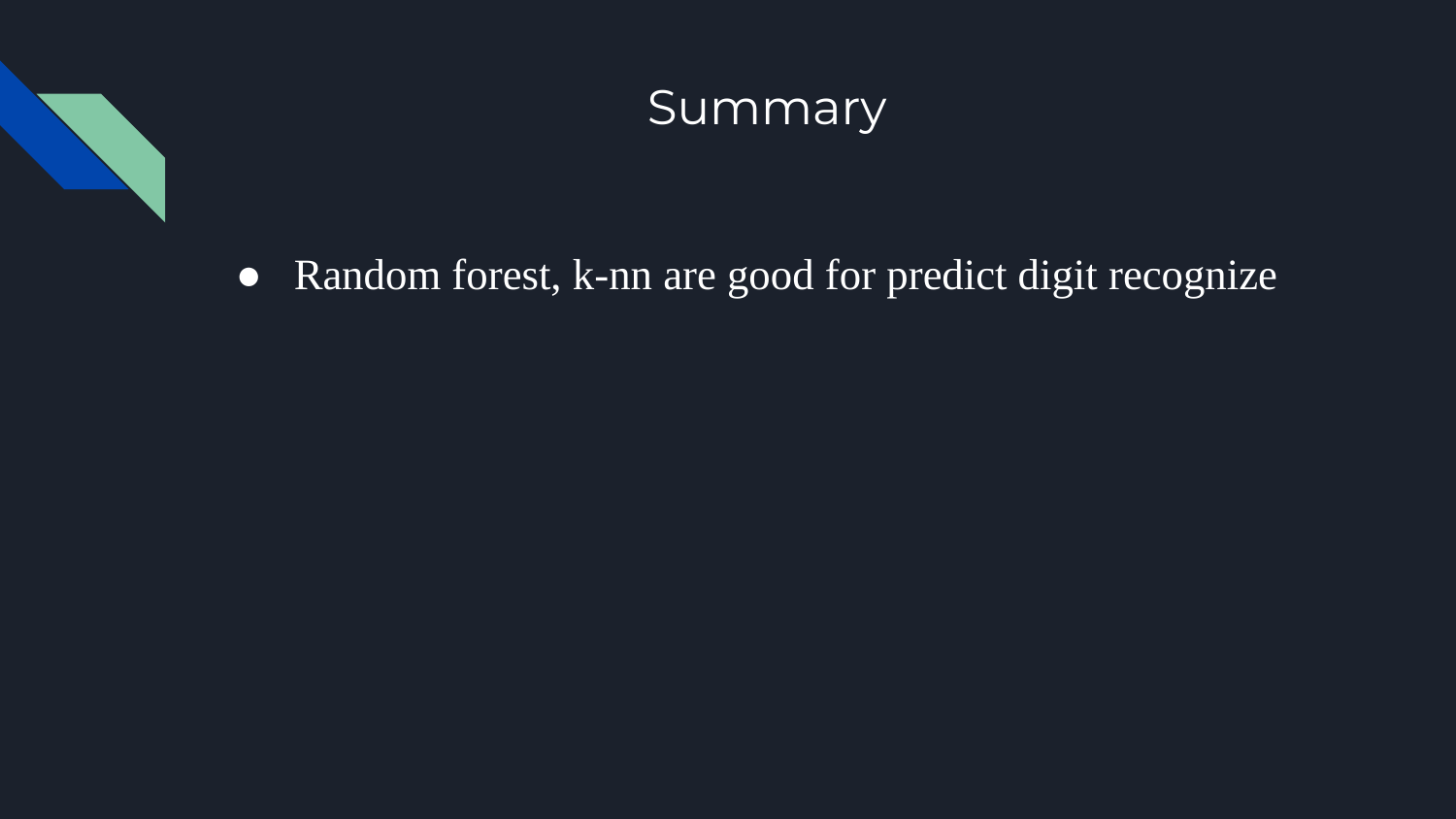

# Summary
Random forest, k-nn are good for predict digit recognize